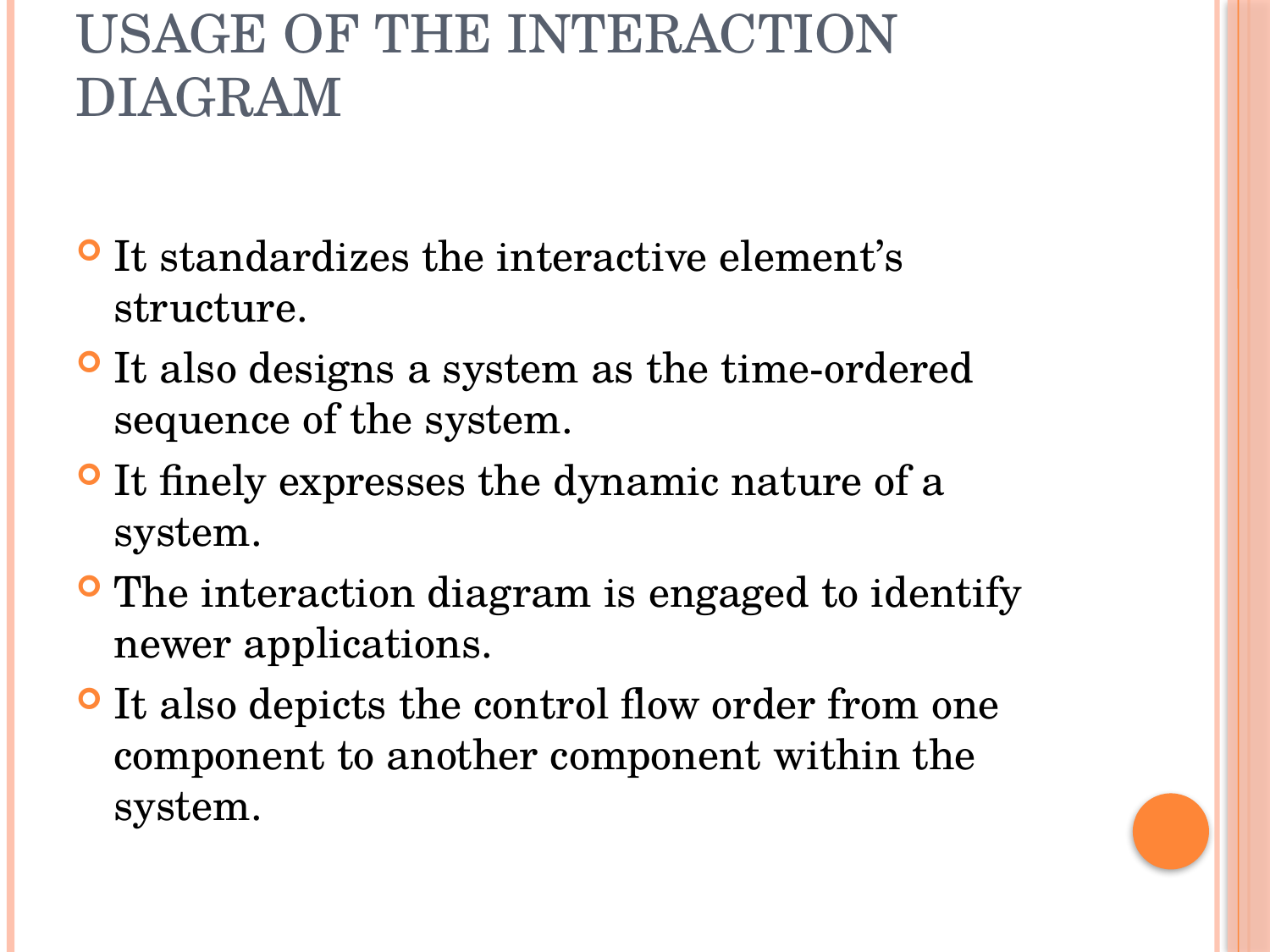

# Usage of the Interaction Diagram
It standardizes the interactive element’s structure.
It also designs a system as the time-ordered sequence of the system.
It finely expresses the dynamic nature of a system.
The interaction diagram is engaged to identify newer applications.
It also depicts the control flow order from one component to another component within the system.